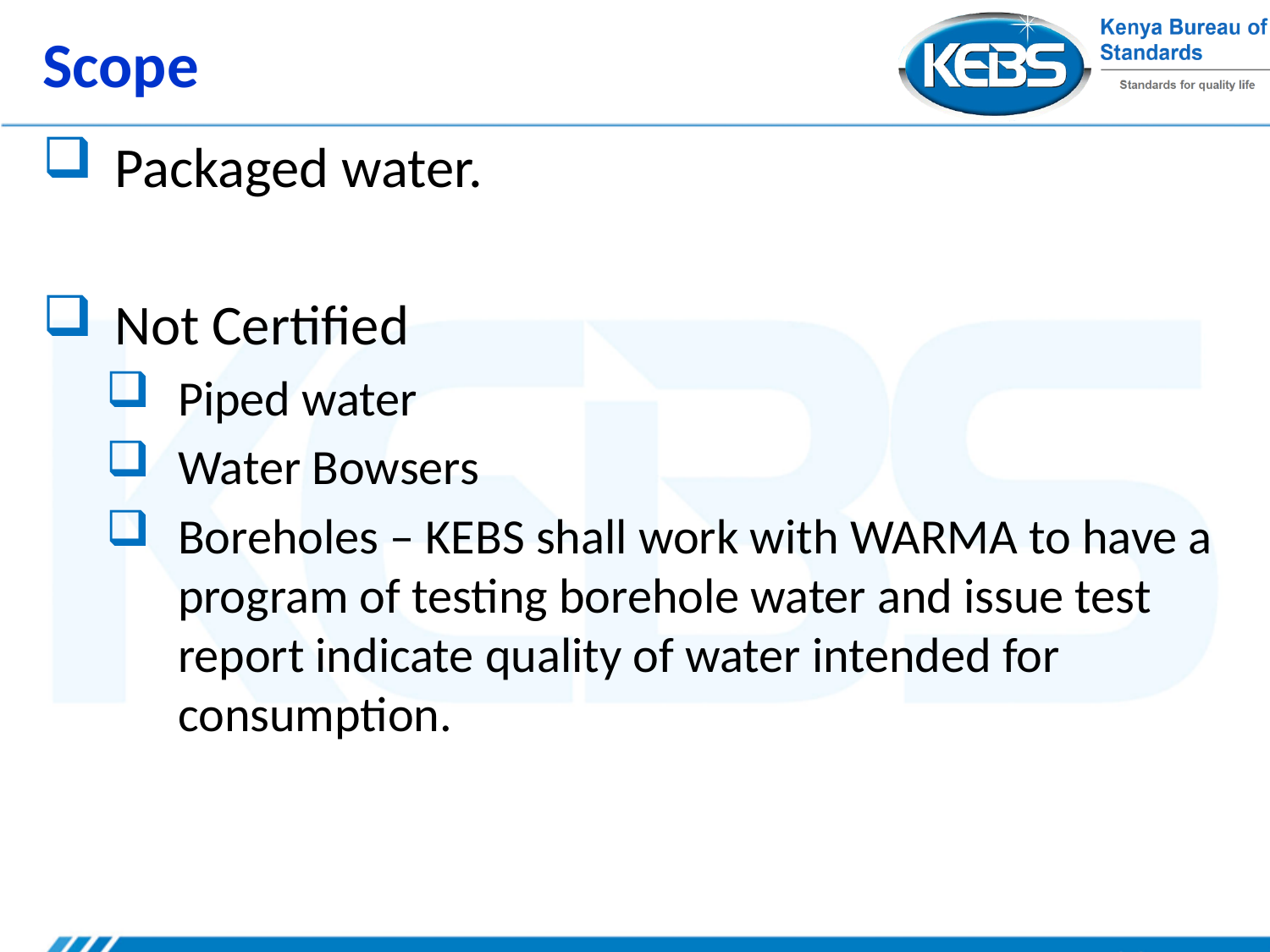

# Scope
Packaged water.

Not Certified
Piped water
Water Bowsers
Boreholes – KEBS shall work with WARMA to have a program of testing borehole water and issue test report indicate quality of water intended for consumption.